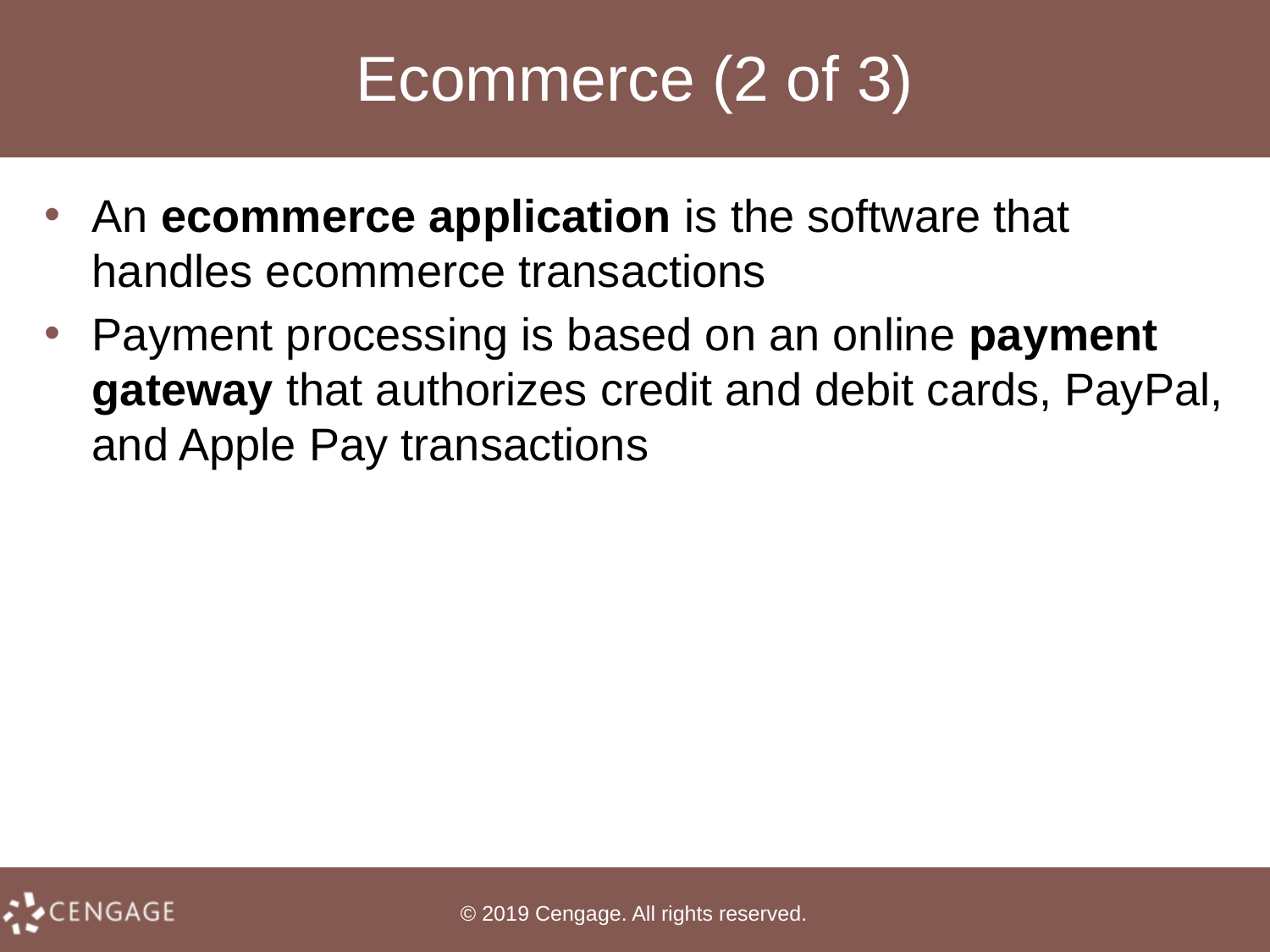

# Ecommerce (2 of 3)
An ecommerce application is the software that handles ecommerce transactions
Payment processing is based on an online payment gateway that authorizes credit and debit cards, PayPal, and Apple Pay transactions